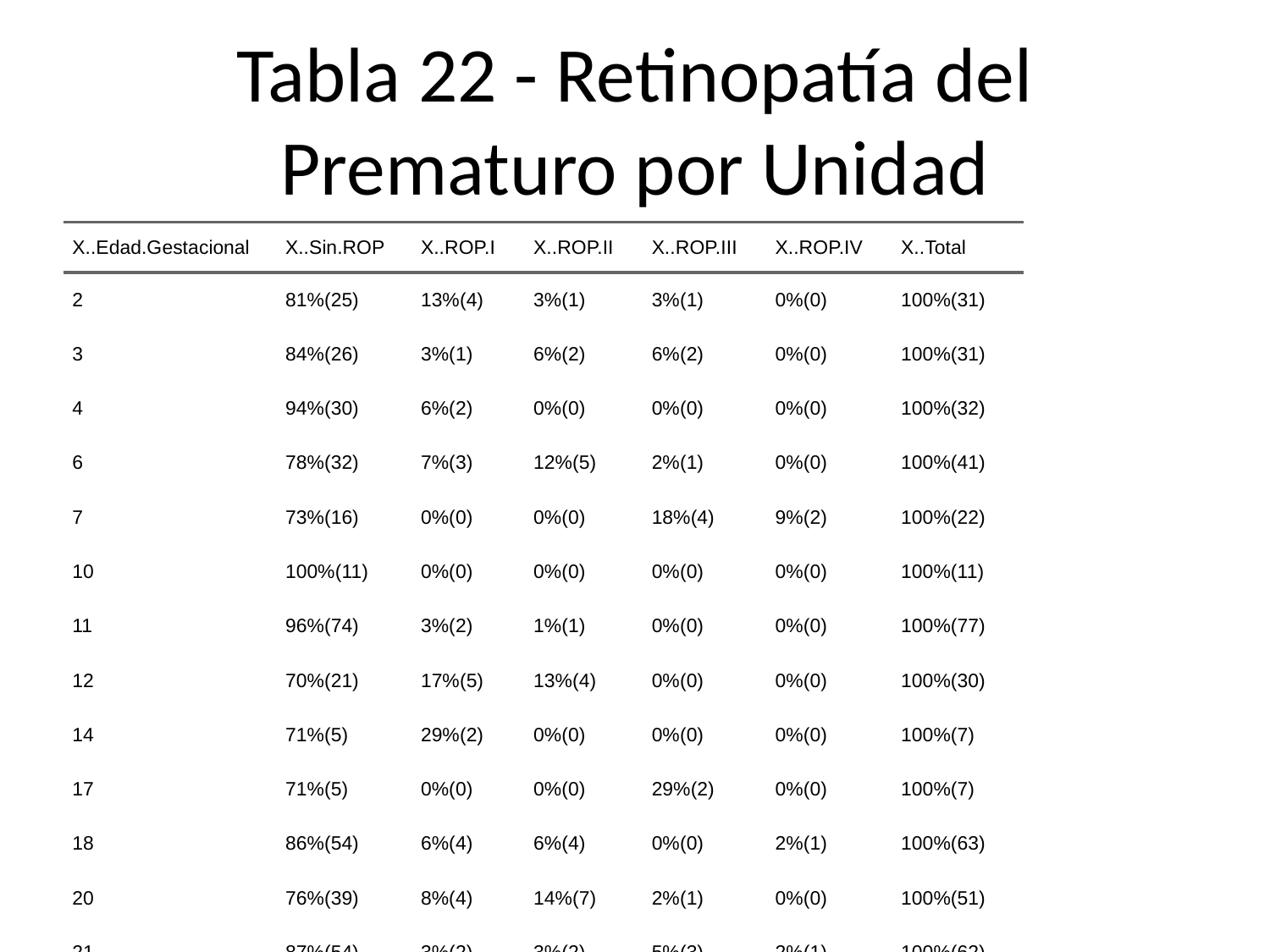

# Tabla 22 - Retinopatía del Prematuro por Unidad
| X..Edad.Gestacional | X..Sin.ROP | X..ROP.I | X..ROP.II | X..ROP.III | X..ROP.IV | X..Total |
| --- | --- | --- | --- | --- | --- | --- |
| 2 | 81%(25) | 13%(4) | 3%(1) | 3%(1) | 0%(0) | 100%(31) |
| 3 | 84%(26) | 3%(1) | 6%(2) | 6%(2) | 0%(0) | 100%(31) |
| 4 | 94%(30) | 6%(2) | 0%(0) | 0%(0) | 0%(0) | 100%(32) |
| 6 | 78%(32) | 7%(3) | 12%(5) | 2%(1) | 0%(0) | 100%(41) |
| 7 | 73%(16) | 0%(0) | 0%(0) | 18%(4) | 9%(2) | 100%(22) |
| 10 | 100%(11) | 0%(0) | 0%(0) | 0%(0) | 0%(0) | 100%(11) |
| 11 | 96%(74) | 3%(2) | 1%(1) | 0%(0) | 0%(0) | 100%(77) |
| 12 | 70%(21) | 17%(5) | 13%(4) | 0%(0) | 0%(0) | 100%(30) |
| 14 | 71%(5) | 29%(2) | 0%(0) | 0%(0) | 0%(0) | 100%(7) |
| 17 | 71%(5) | 0%(0) | 0%(0) | 29%(2) | 0%(0) | 100%(7) |
| 18 | 86%(54) | 6%(4) | 6%(4) | 0%(0) | 2%(1) | 100%(63) |
| 20 | 76%(39) | 8%(4) | 14%(7) | 2%(1) | 0%(0) | 100%(51) |
| 21 | 87%(54) | 3%(2) | 3%(2) | 5%(3) | 2%(1) | 100%(62) |
| 23 | 100%(40) | 0%(0) | 0%(0) | 0%(0) | 0%(0) | 100%(40) |
| 26 | 68%(21) | 26%(8) | 6%(2) | 0%(0) | 0%(0) | 100%(31) |
| 28 | 53%(29) | 45%(25) | 0%(0) | 2%(1) | 0%(0) | 100%(55) |
| 31 | 72%(42) | 14%(8) | 12%(7) | 0%(0) | 2%(1) | 100%(58) |
| 35 | 92%(12) | 0%(0) | 8%(1) | 0%(0) | 0%(0) | 100%(13) |
| 40 | 29%(2) | 71%(5) | 0%(0) | 0%(0) | 0%(0) | 100%(7) |
| 42 | 38%(19) | 10%(5) | 8%(4) | 44%(22) | 0%(0) | 100%(50) |
| 43 | 67%(14) | 5%(1) | 19%(4) | 10%(2) | 0%(0) | 100%(21) |
| 44 | 62%(23) | 19%(7) | 11%(4) | 8%(3) | 0%(0) | 100%(37) |
| 45 | 81%(30) | 5%(2) | 14%(5) | 0%(0) | 0%(0) | 100%(37) |
| 48 | 81%(39) | 13%(6) | 2%(1) | 4%(2) | 0%(0) | 100%(48) |
| 55 | 84%(21) | 8%(2) | 8%(2) | 0%(0) | 0%(0) | 100%(25) |
| 59 | 100%(2) | 0%(0) | 0%(0) | 0%(0) | 0%(0) | 100%(2) |
| Total por Columnas | 77%(686) | 11%(98) | 6%(56) | 5%(44) | 1%(5) | 100%(889) |